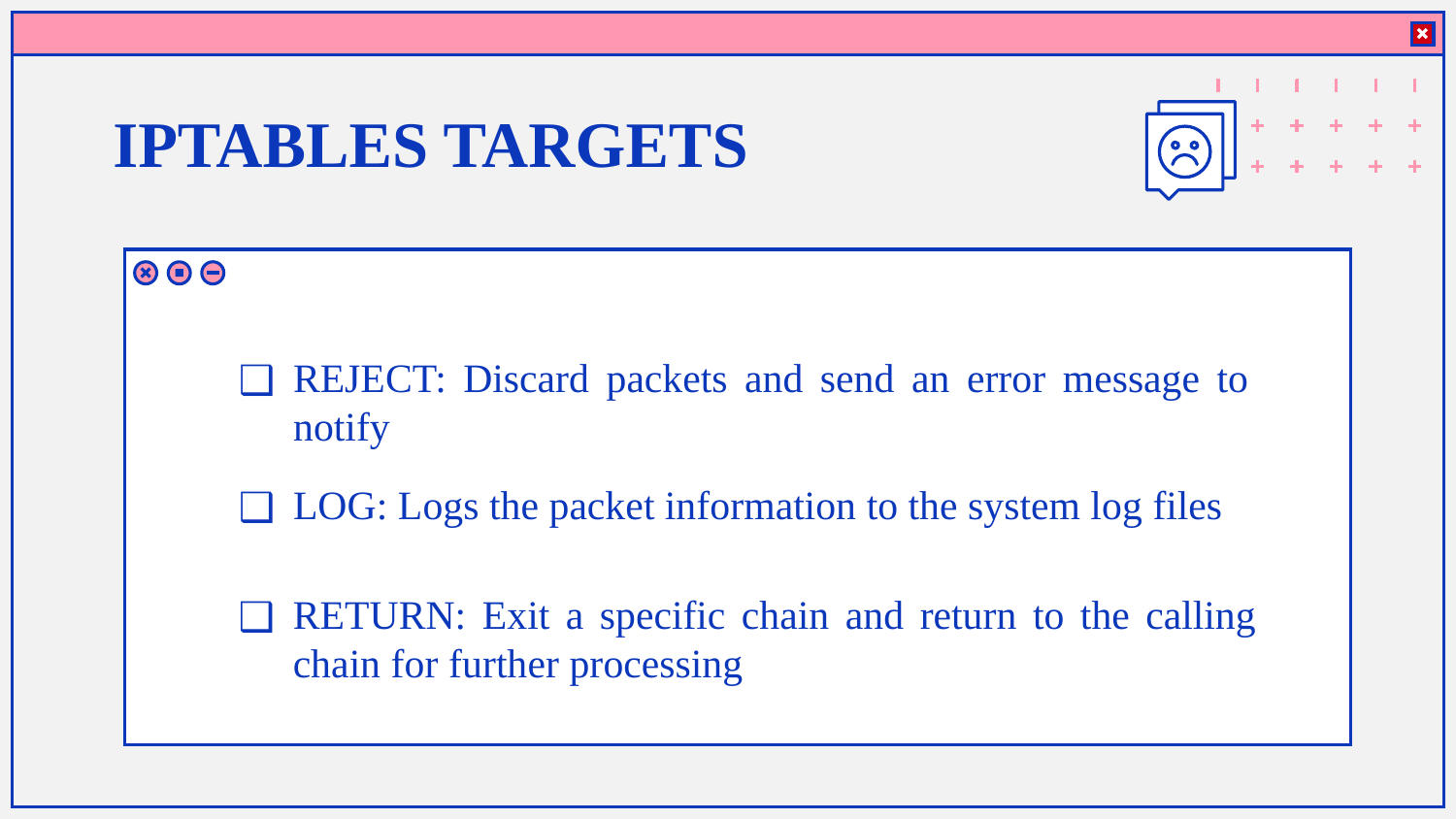

# IPTABLES TARGETS

REJECT: Discard packets and send an error message to notify
LOG: Logs the packet information to the system log files

RETURN: Exit a specific chain and return to the calling chain for further processing